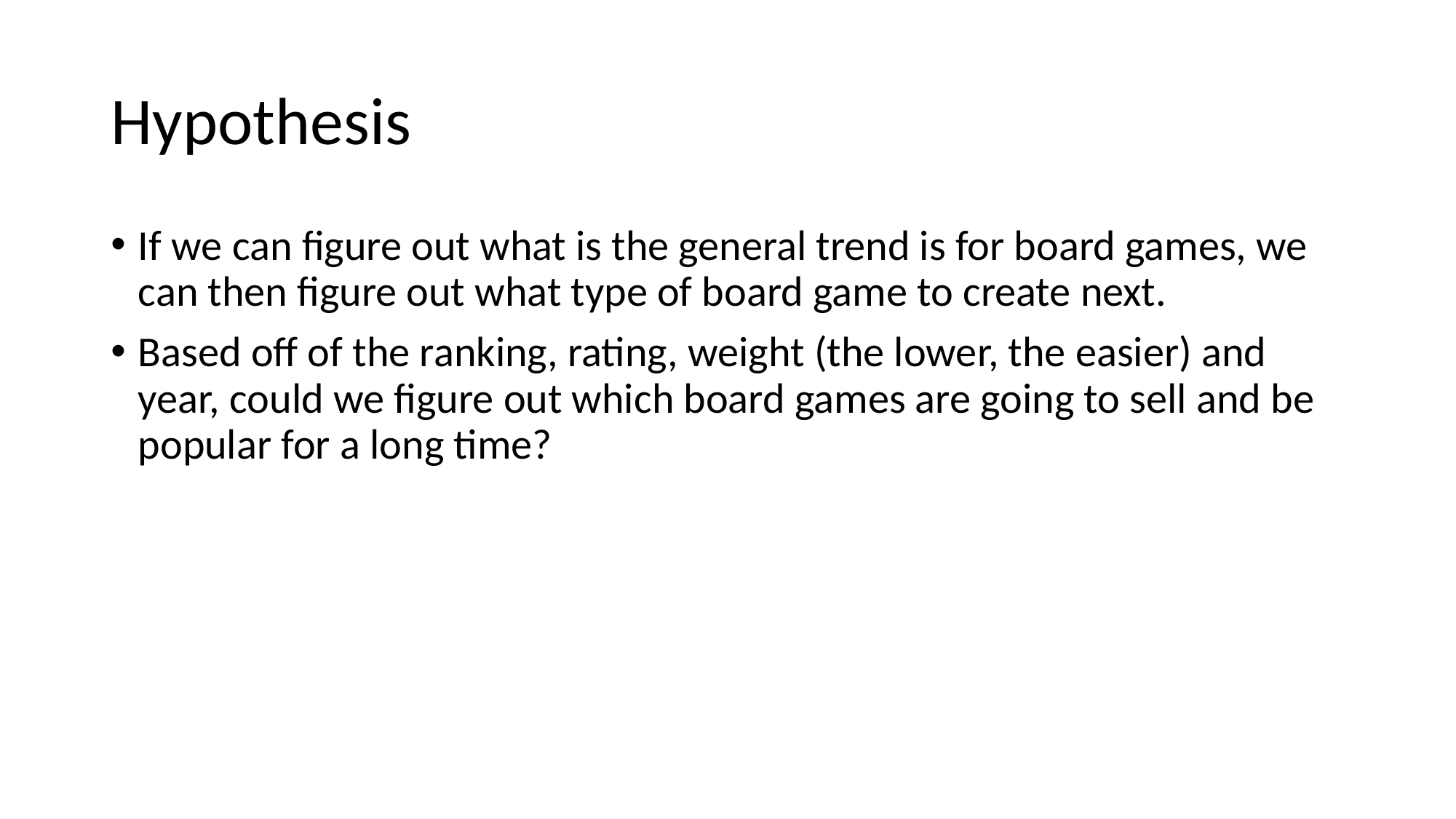

# Hypothesis
If we can figure out what is the general trend is for board games, we can then figure out what type of board game to create next.
Based off of the ranking, rating, weight (the lower, the easier) and year, could we figure out which board games are going to sell and be popular for a long time?